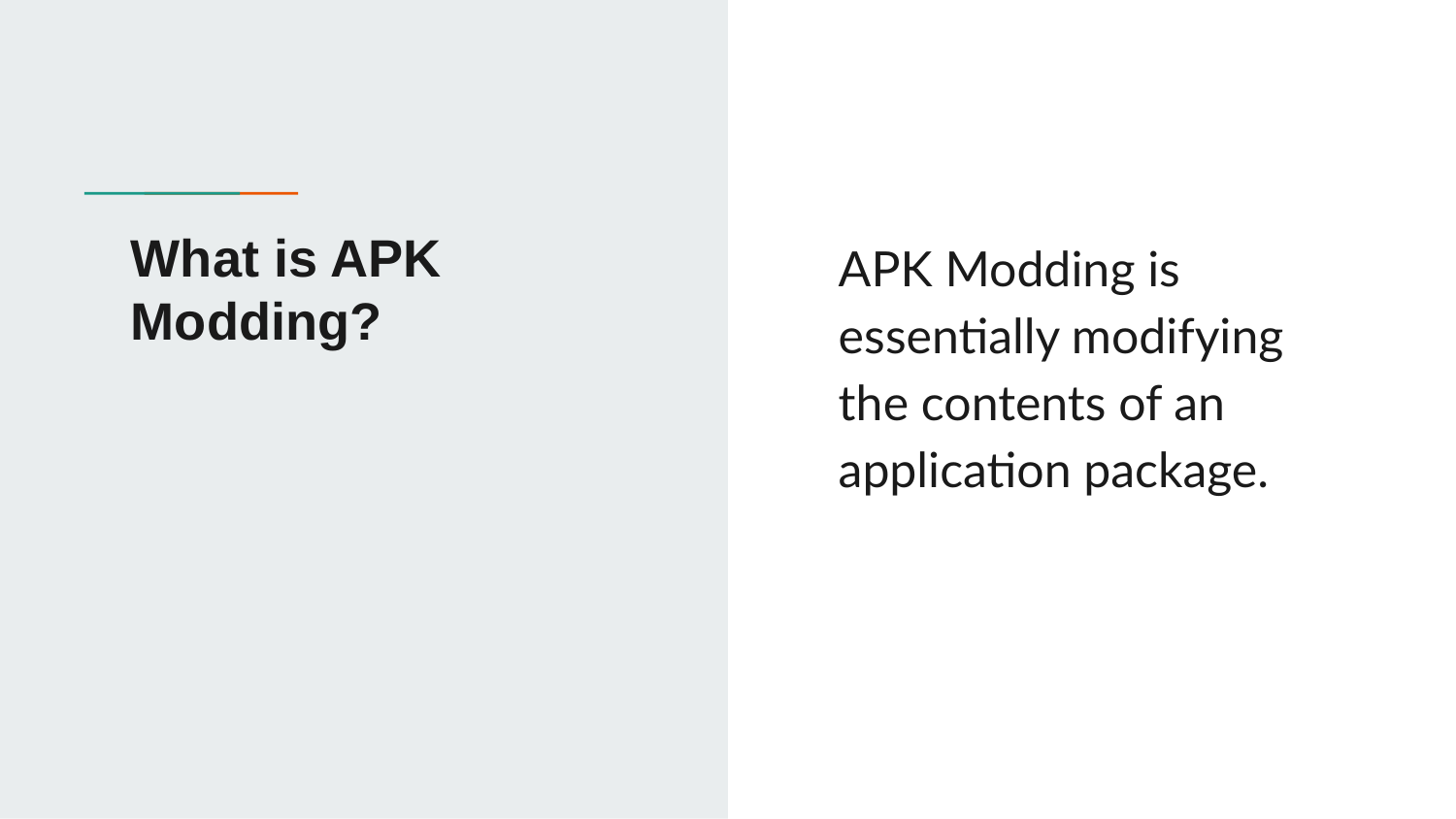

# What is APK Modding?
APK Modding is essentially modifying the contents of an application package.